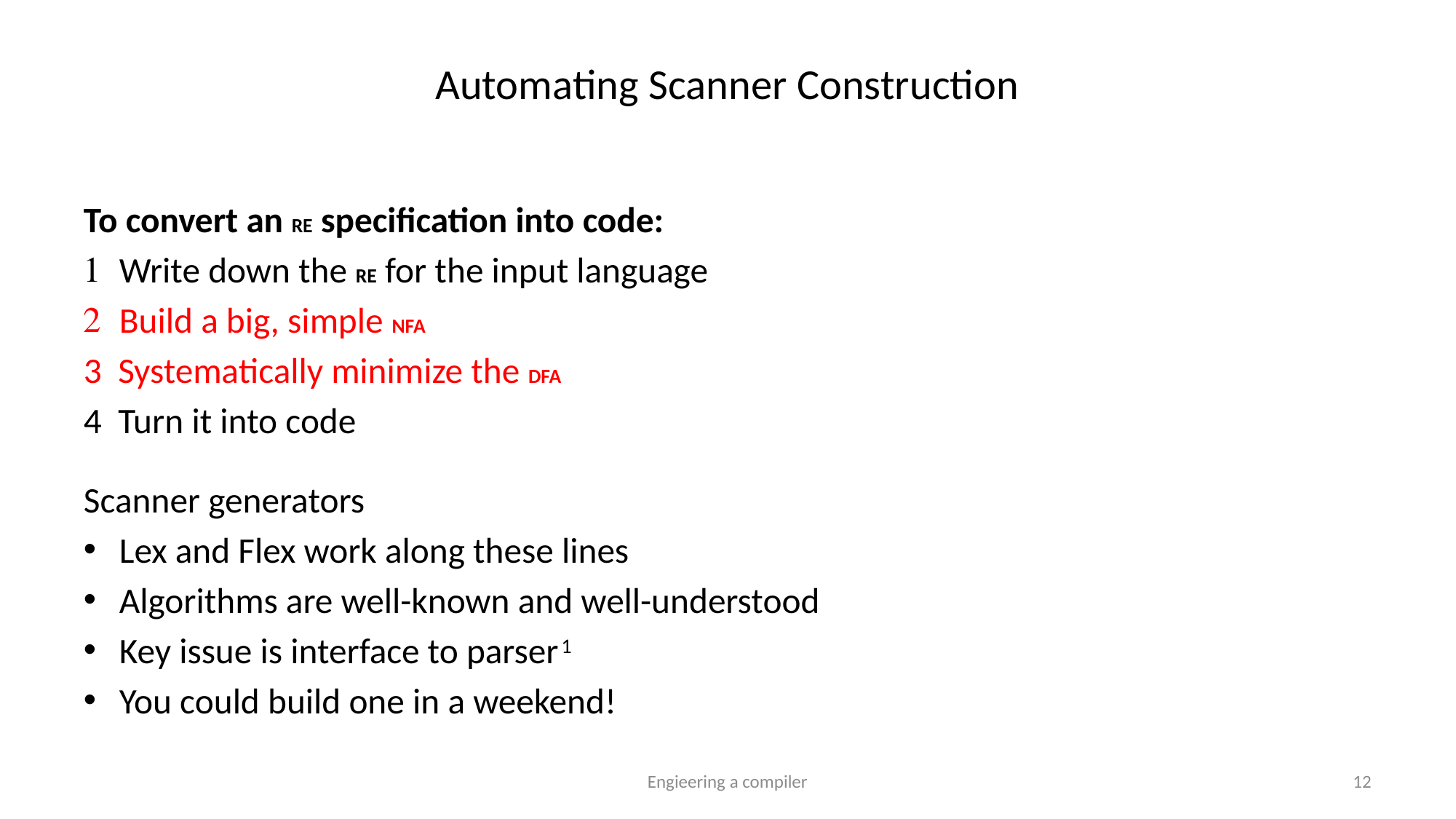

# Automating Scanner Construction
To convert an RE specification into code:
Write down the RE for the input language
Build a big, simple NFA
3  Systematically minimize the DFA
4  Turn it into code
Scanner generators
Lex and Flex work along these lines
Algorithms are well-known and well-understood
Key issue is interface to parser 1
You could build one in a weekend!
Engieering a compiler
12